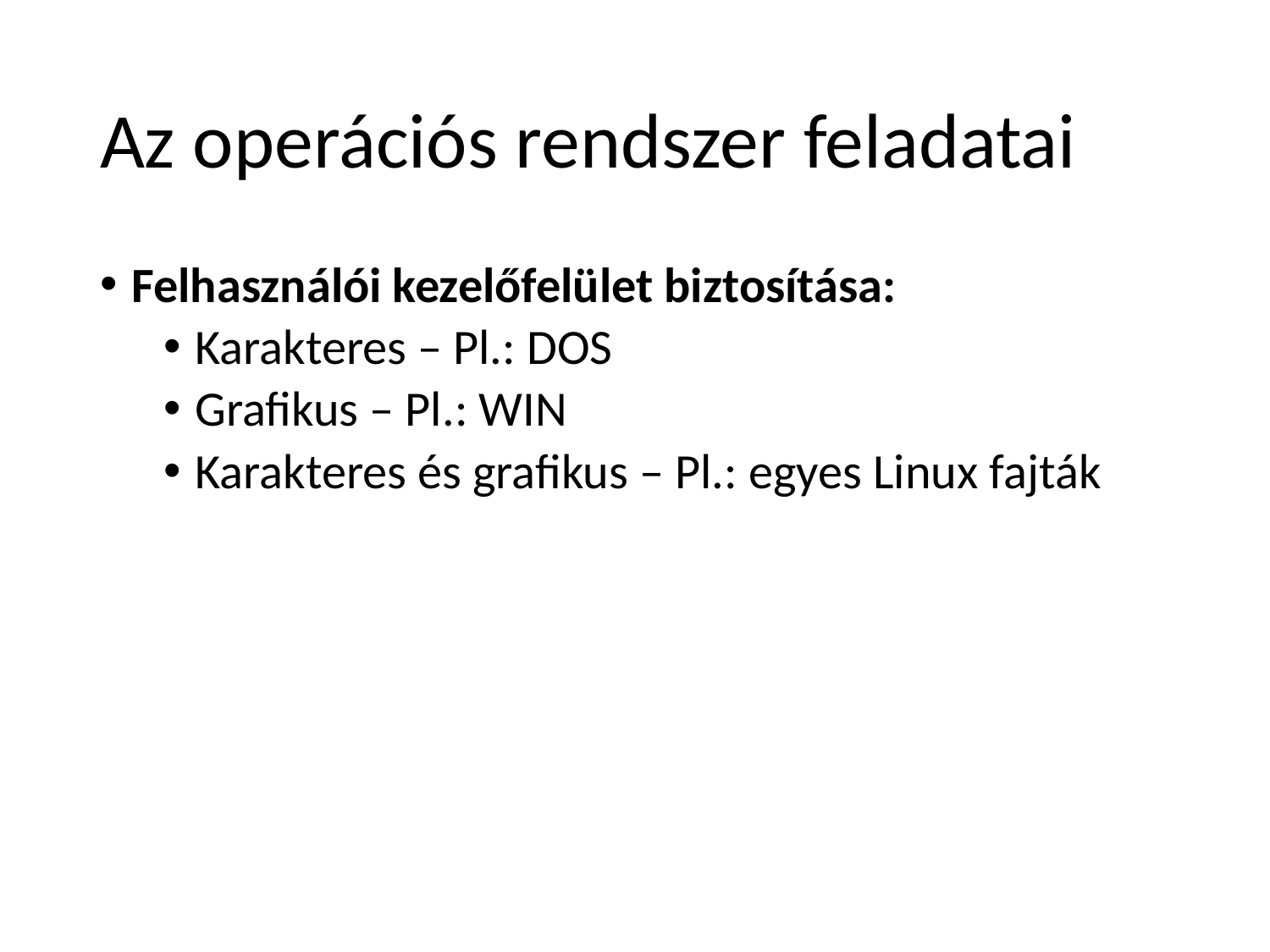

# Az operációs rendszer feladatai
Felhasználói kezelőfelület biztosítása:
Karakteres – Pl.: DOS
Grafikus – Pl.: WIN
Karakteres és grafikus – Pl.: egyes Linux fajták